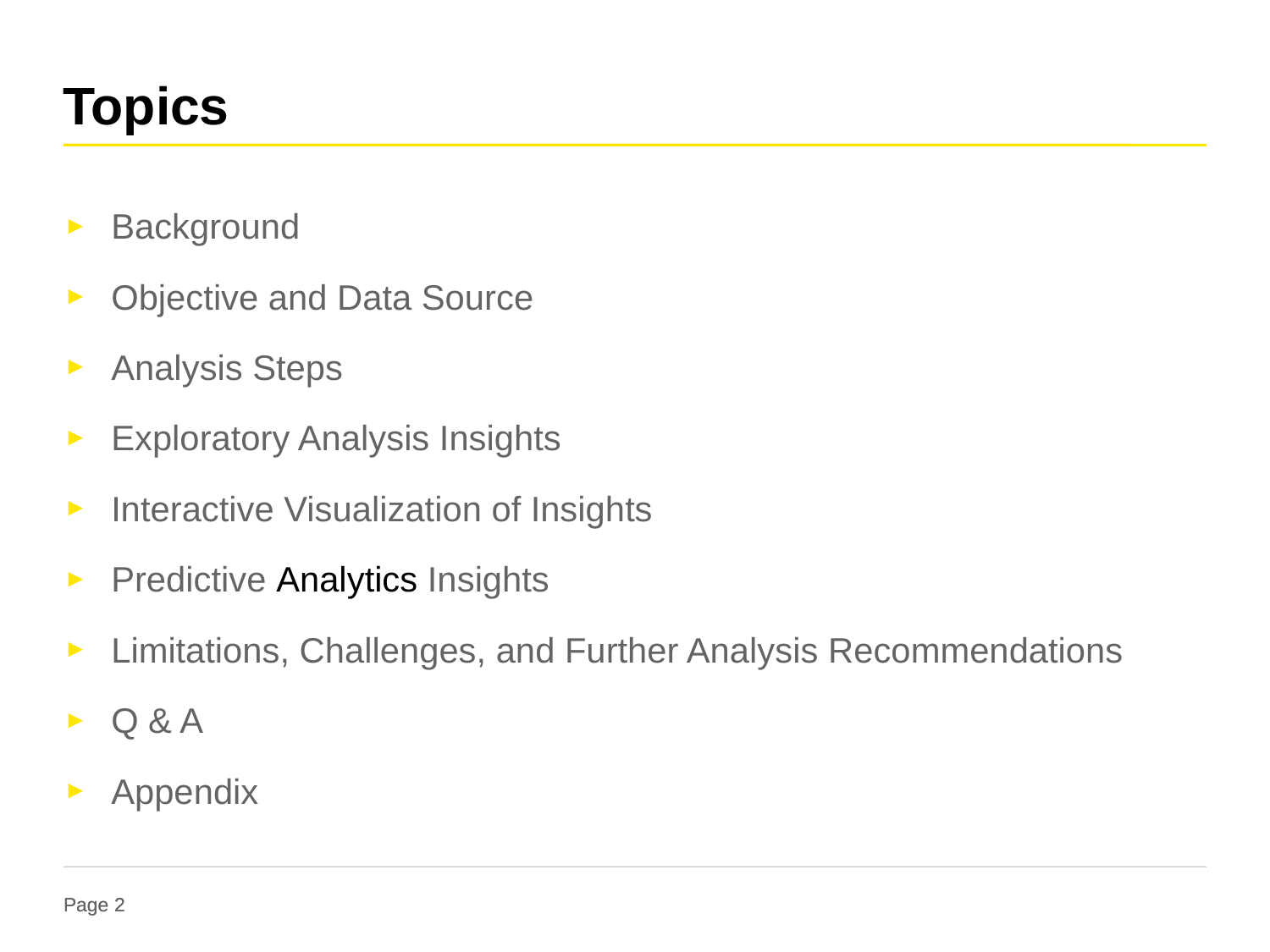

# Topics
Background
Objective and Data Source
Analysis Steps
Exploratory Analysis Insights
Interactive Visualization of Insights
Predictive Analytics Insights
Limitations, Challenges, and Further Analysis Recommendations
Q & A
Appendix